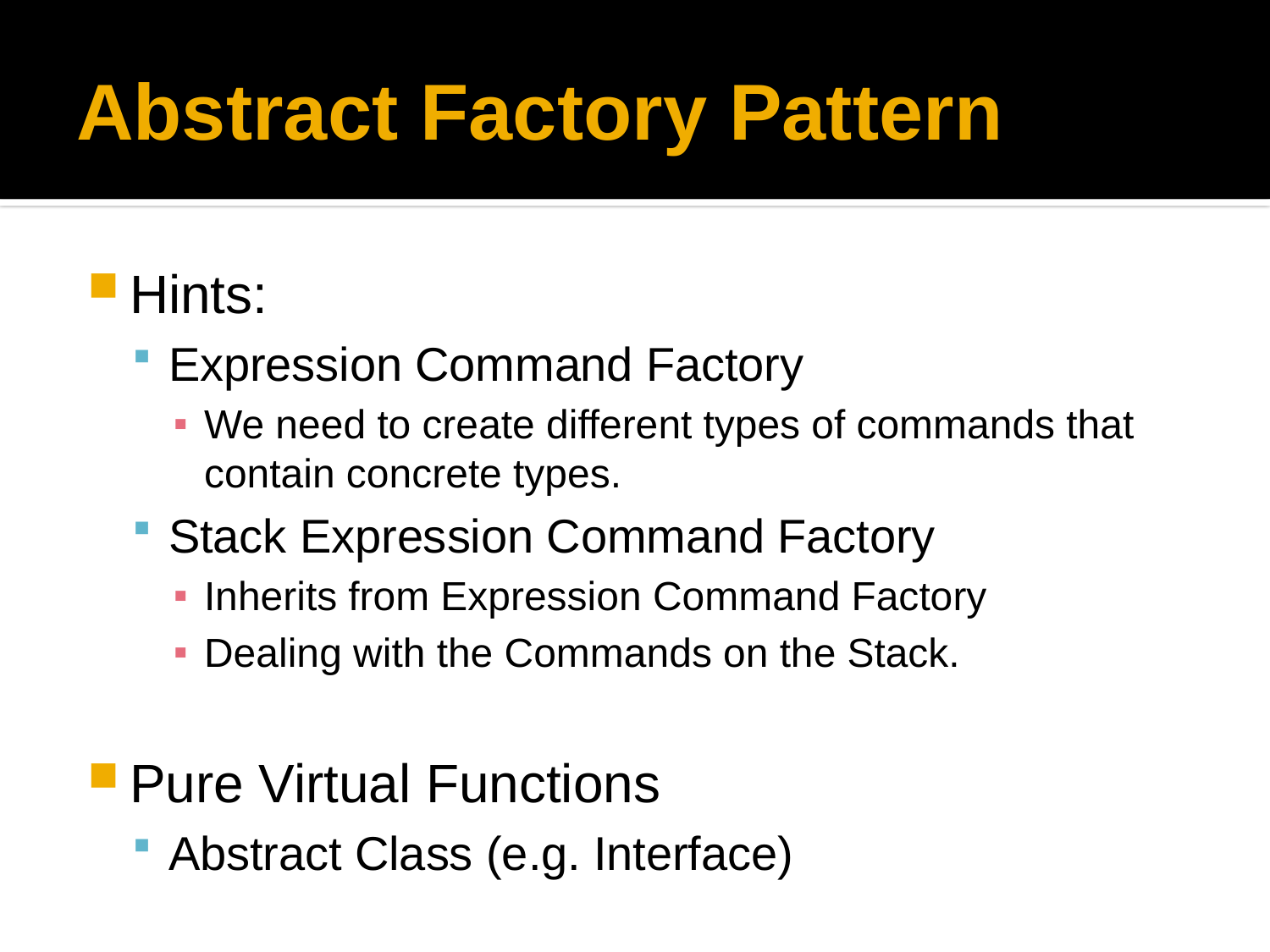

# Abstract Factory Pattern
Hints:
Expression Command Factory
We need to create different types of commands that contain concrete types.
Stack Expression Command Factory
Inherits from Expression Command Factory
Dealing with the Commands on the Stack.

Pure Virtual Functions
Abstract Class (e.g. Interface)